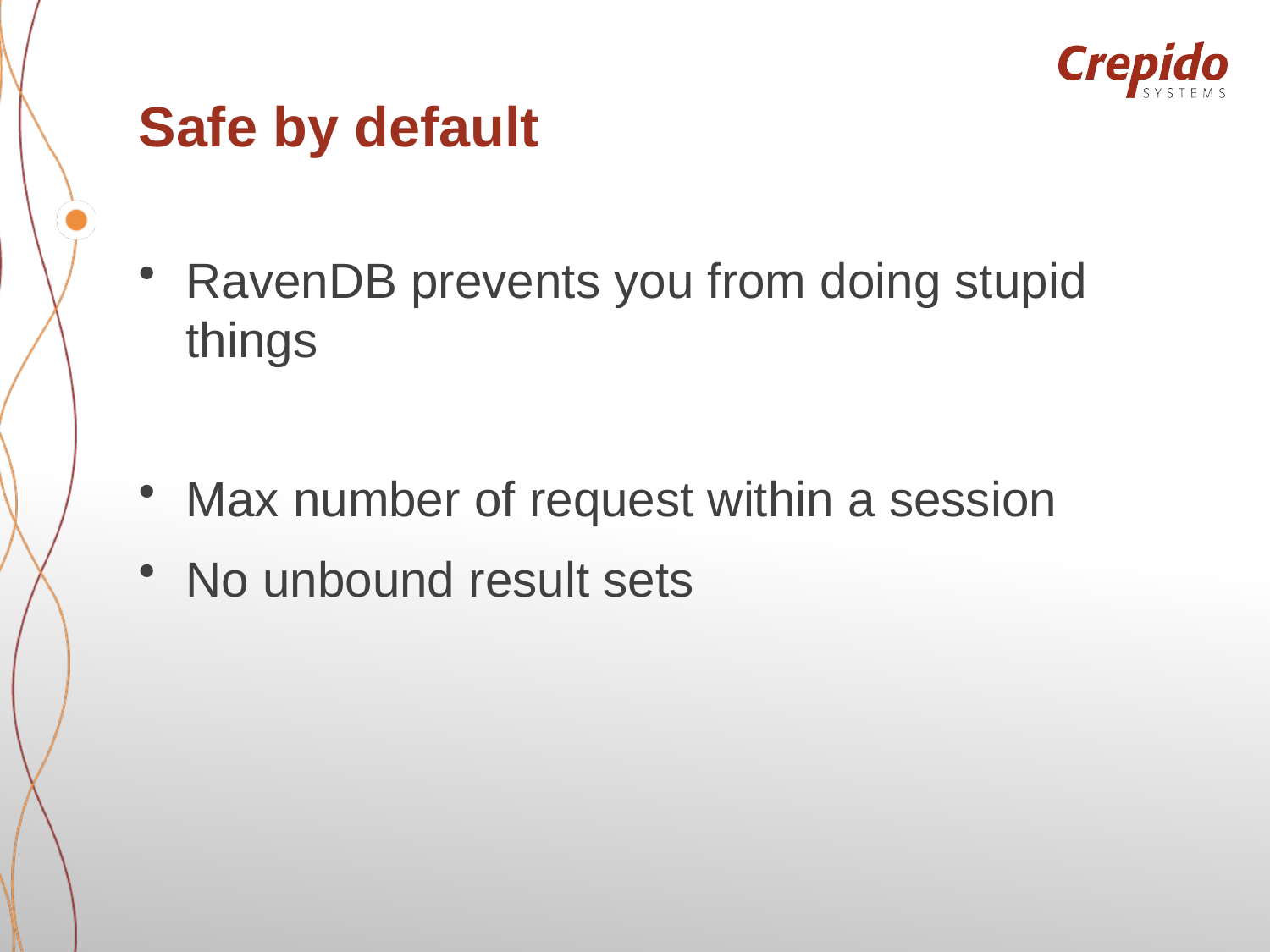

# Safe by default
RavenDB prevents you from doing stupid things

Max number of request within a session
No unbound result sets